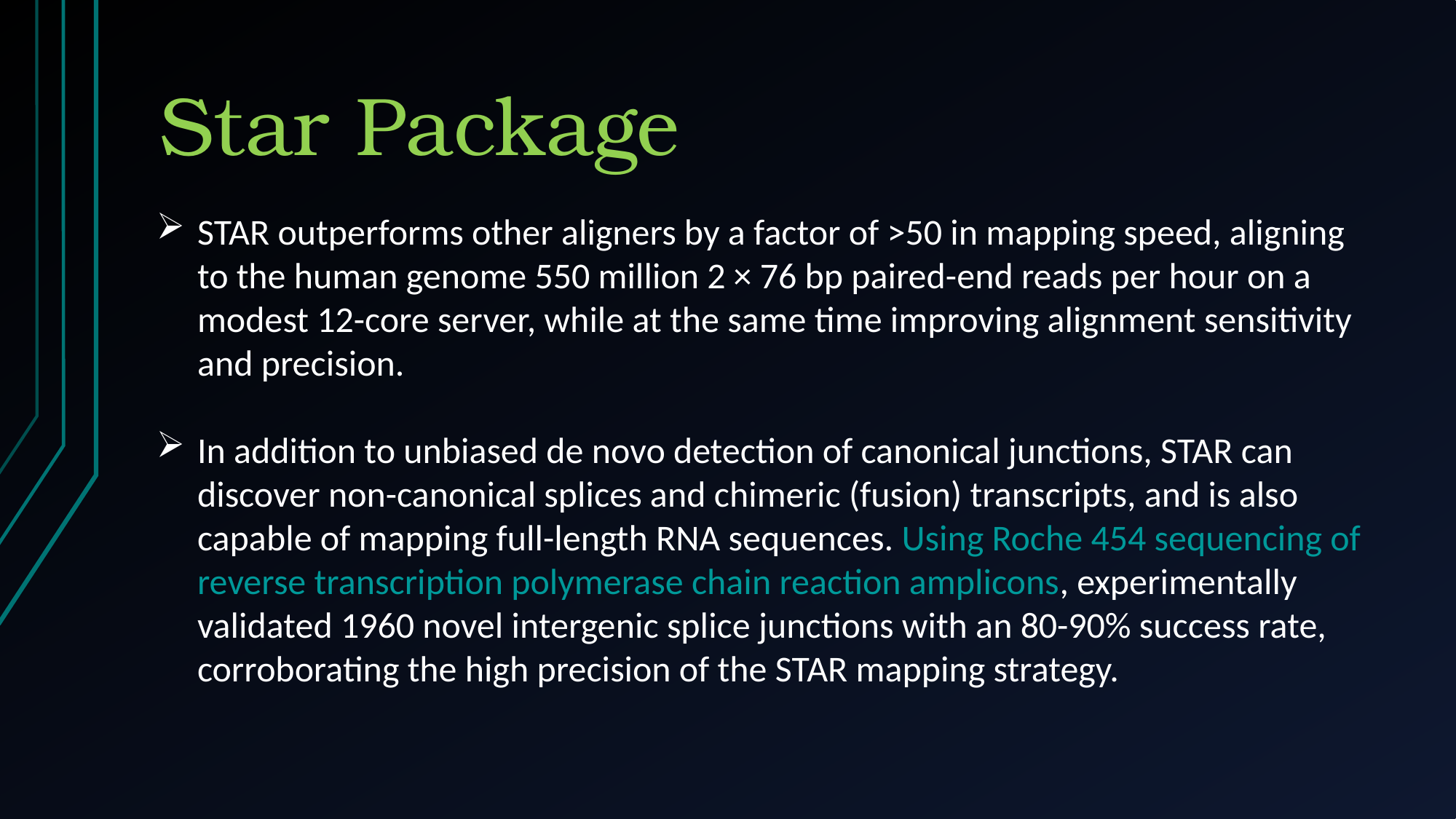

# Star Package
STAR outperforms other aligners by a factor of >50 in mapping speed, aligning to the human genome 550 million 2 × 76 bp paired-end reads per hour on a modest 12-core server, while at the same time improving alignment sensitivity and precision.

In addition to unbiased de novo detection of canonical junctions, STAR can discover non-canonical splices and chimeric (fusion) transcripts, and is also capable of mapping full-length RNA sequences. Using Roche 454 sequencing of reverse transcription polymerase chain reaction amplicons, experimentally validated 1960 novel intergenic splice junctions with an 80-90% success rate, corroborating the high precision of the STAR mapping strategy.